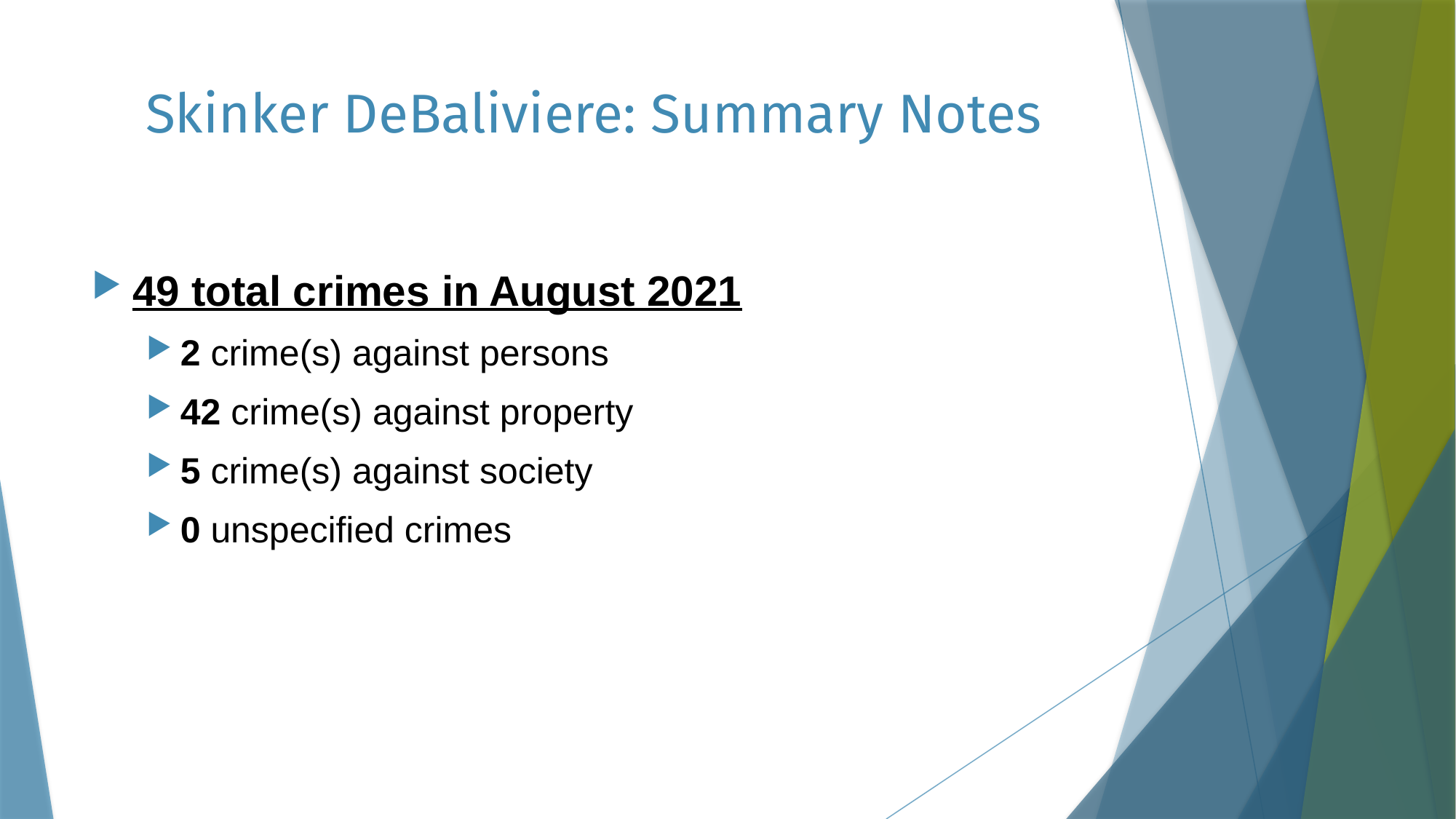

# Skinker DeBaliviere: Summary Notes
49 total crimes in August 2021
2 crime(s) against persons
42 crime(s) against property
5 crime(s) against society
0 unspecified crimes